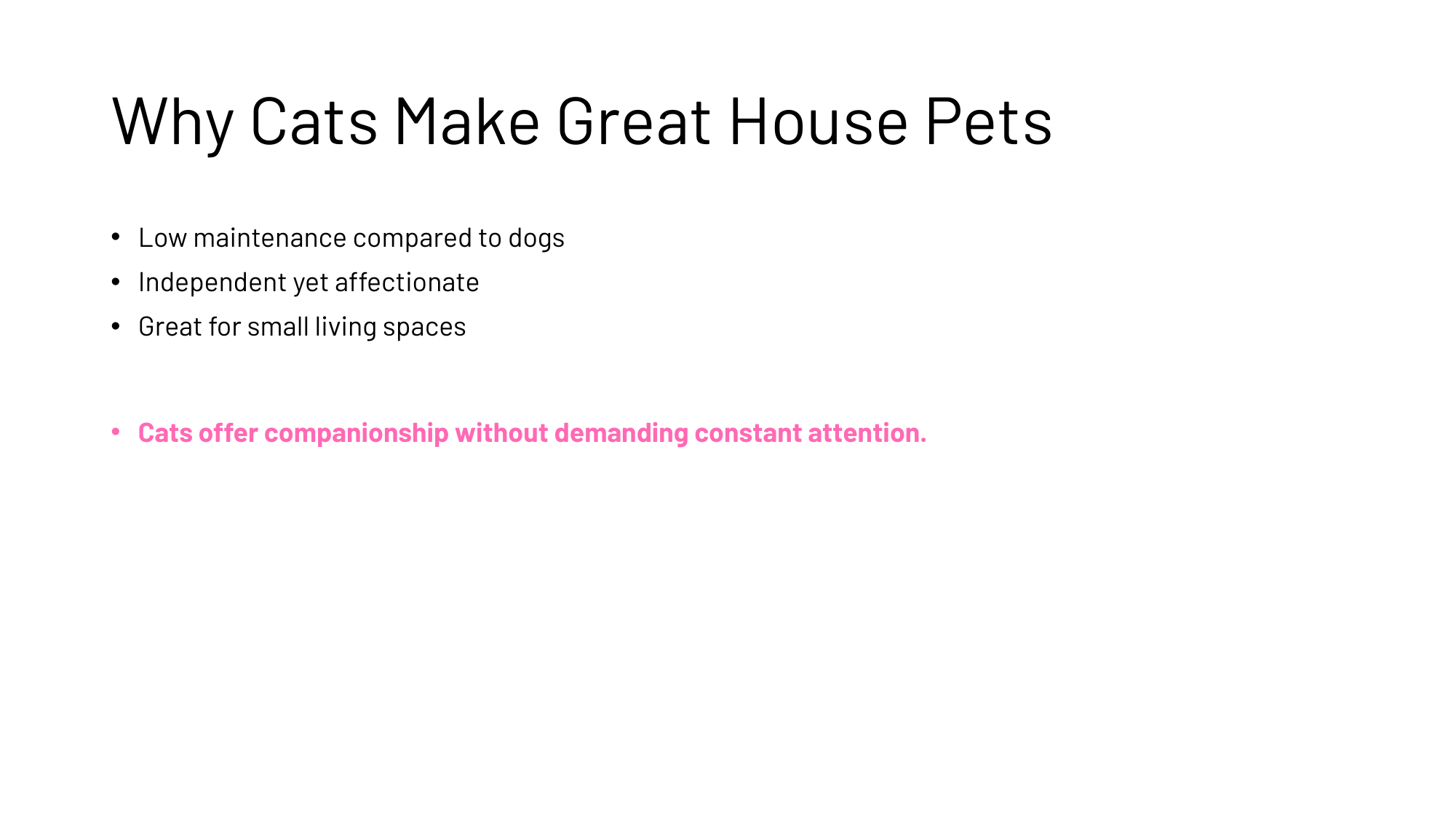

# Why Cats Make Great House Pets
Low maintenance compared to dogs
Independent yet affectionate
Great for small living spaces

Cats offer companionship without demanding constant attention.